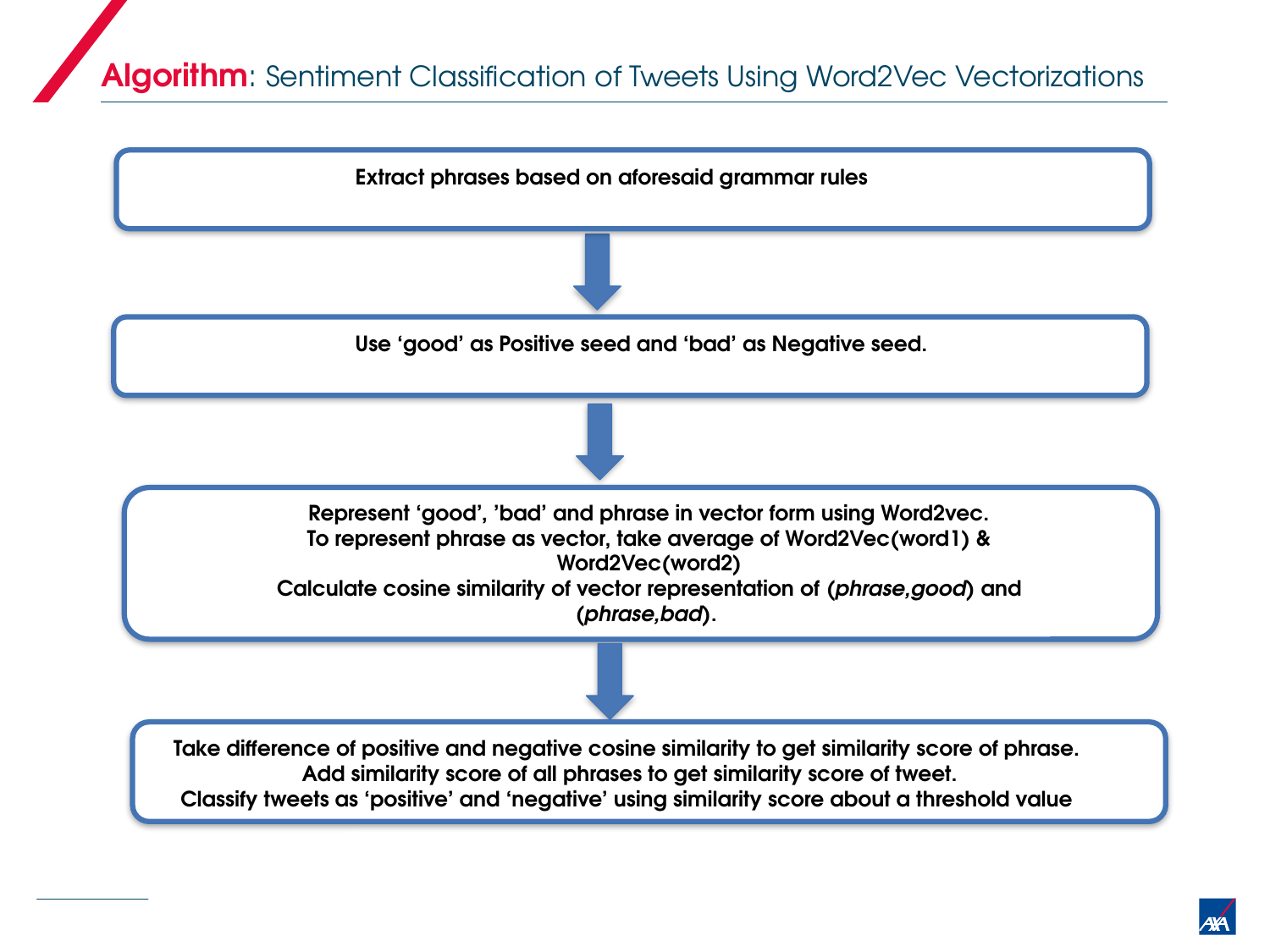

# Algorithm: Sentiment Classification of Tweets Using Word2Vec Vectorizations

Extract phrases based on aforesaid grammar rules

   Use ‘good’ as Positive seed and ‘bad’ as Negative seed.

Represent ‘good’, ’bad’ and phrase in vector form using Word2vec.
To represent phrase as vector, take average of Word2Vec(word1) & Word2Vec(word2)
Calculate cosine similarity of vector representation of (phrase,good) and (phrase,bad).

Take difference of positive and negative cosine similarity to get similarity score of phrase.
Add similarity score of all phrases to get similarity score of tweet.
Classify tweets as ‘positive’ and ‘negative’ using similarity score about a threshold value